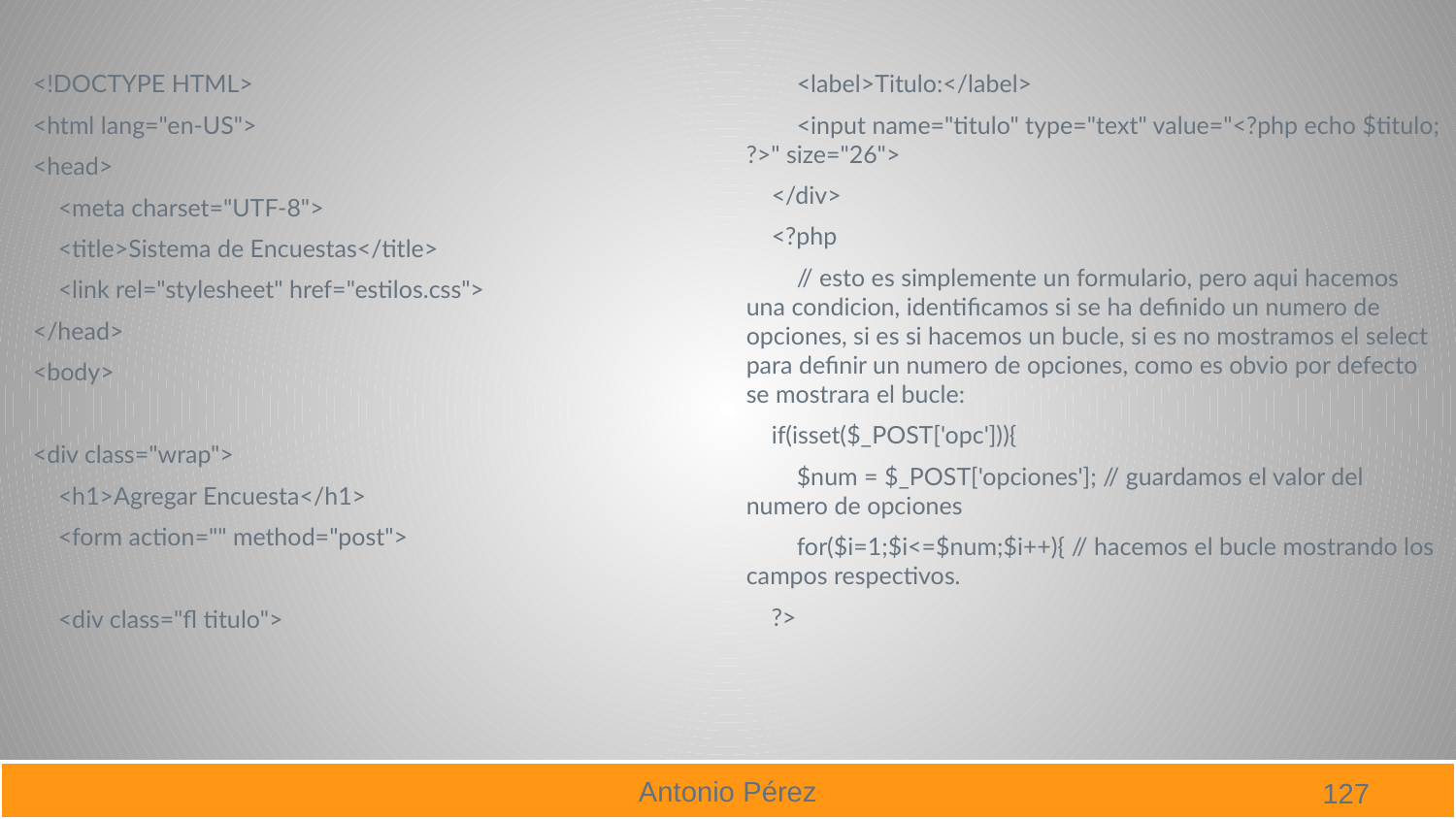

<!DOCTYPE HTML>
<html lang="en-US">
<head>
    <meta charset="UTF-8">
    <title>Sistema de Encuestas</title>
    <link rel="stylesheet" href="estilos.css">
</head>
<body>

<div class="wrap">
    <h1>Agregar Encuesta</h1>
    <form action="" method="post">

    <div class="fl titulo">
        <label>Titulo:</label>
        <input name="titulo" type="text" value="<?php echo $titulo; ?>" size="26">
    </div>
    <?php
        // esto es simplemente un formulario, pero aqui hacemos una condicion, identificamos si se ha definido un numero de opciones, si es si hacemos un bucle, si es no mostramos el select para definir un numero de opciones, como es obvio por defecto se mostrara el bucle:
    if(isset($_POST['opc'])){
        $num = $_POST['opciones']; // guardamos el valor del numero de opciones
        for($i=1;$i<=$num;$i++){ // hacemos el bucle mostrando los campos respectivos.
    ?>

127